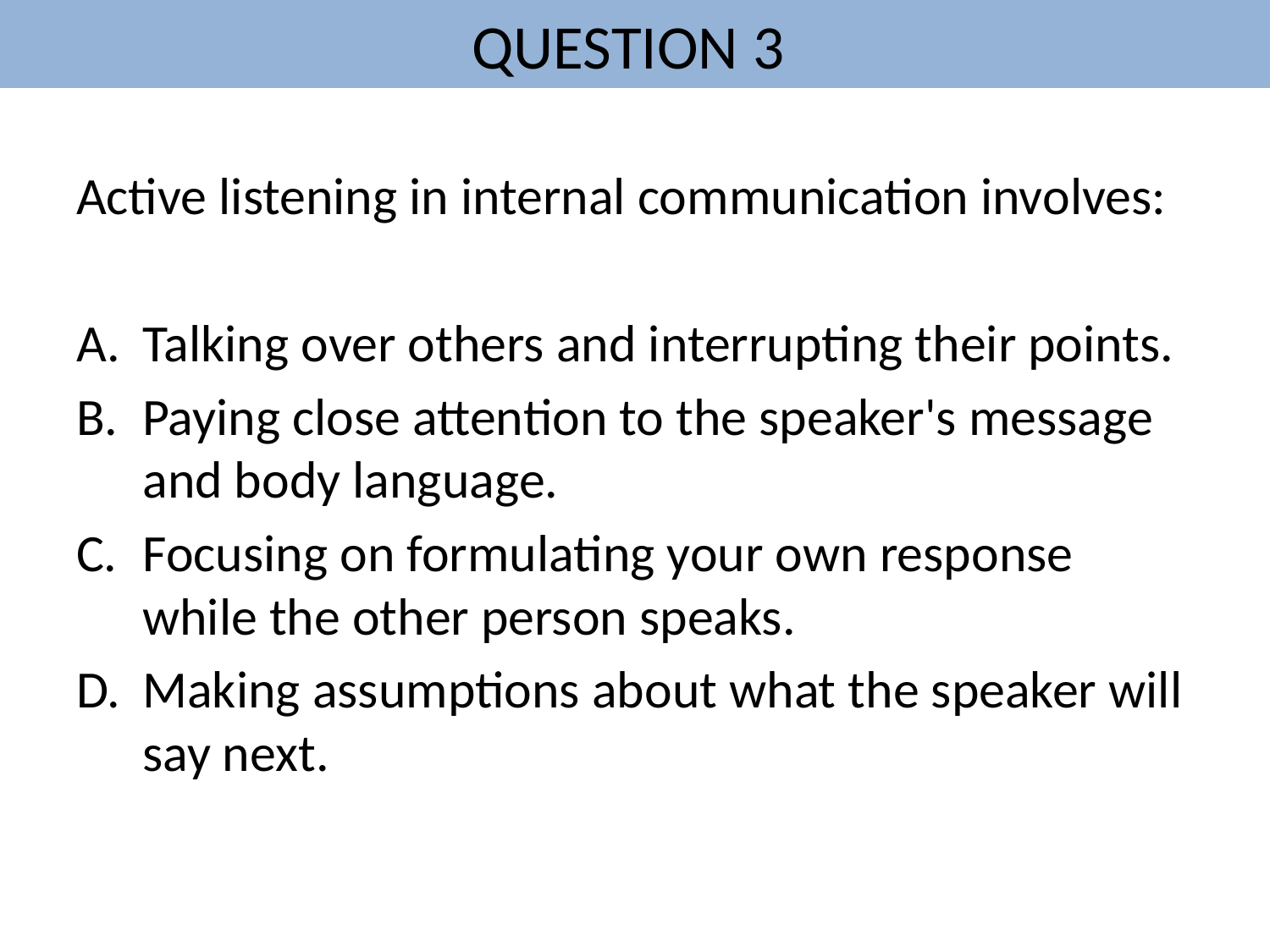

# QUESTION 3
Active listening in internal communication involves:

Talking over others and interrupting their points.
Paying close attention to the speaker's message and body language.
Focusing on formulating your own response while the other person speaks.
Making assumptions about what the speaker will say next.